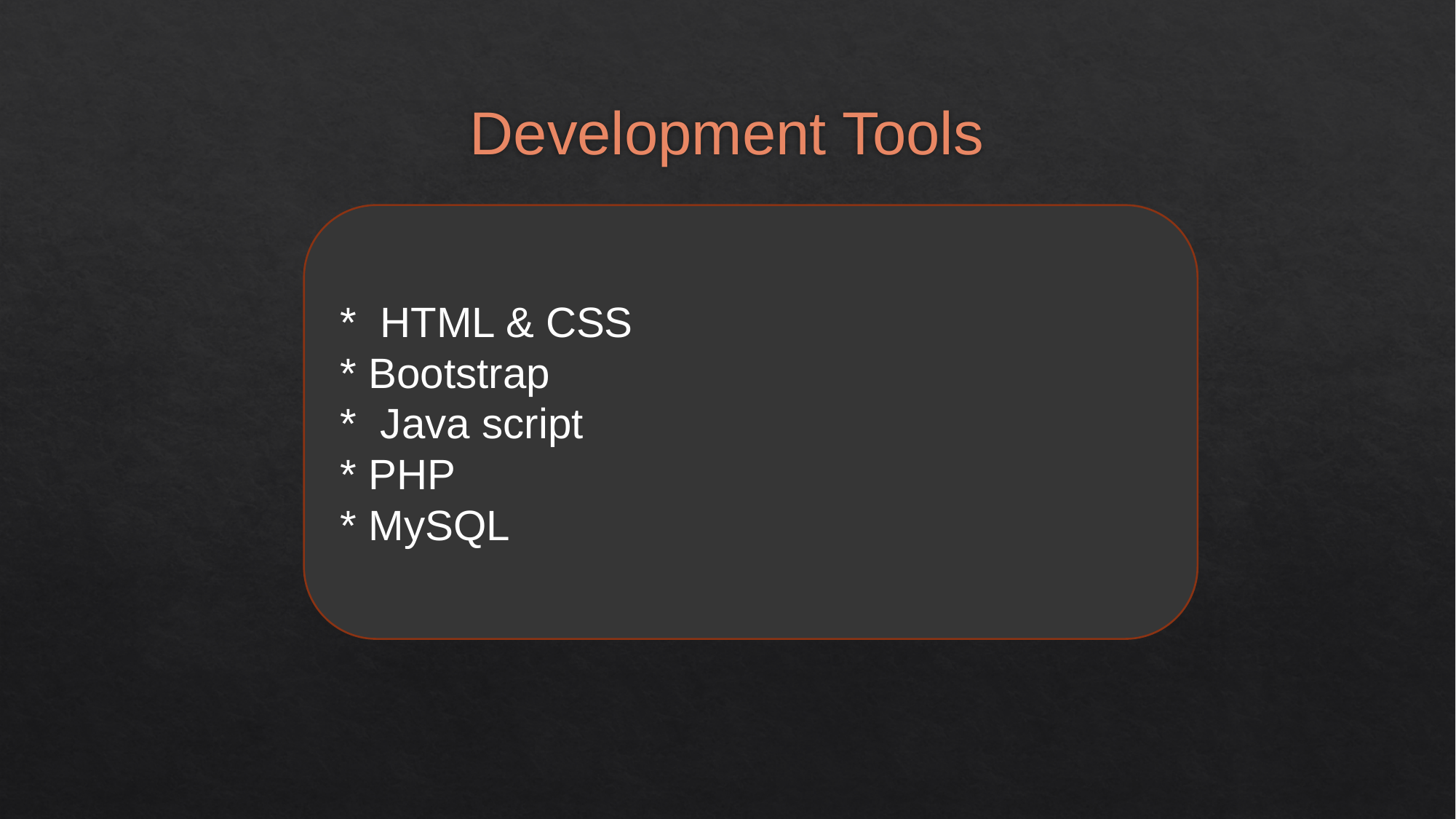

# Development Tools
*  HTML & CSS
* Bootstrap
*  Java script
* PHP
* MySQL